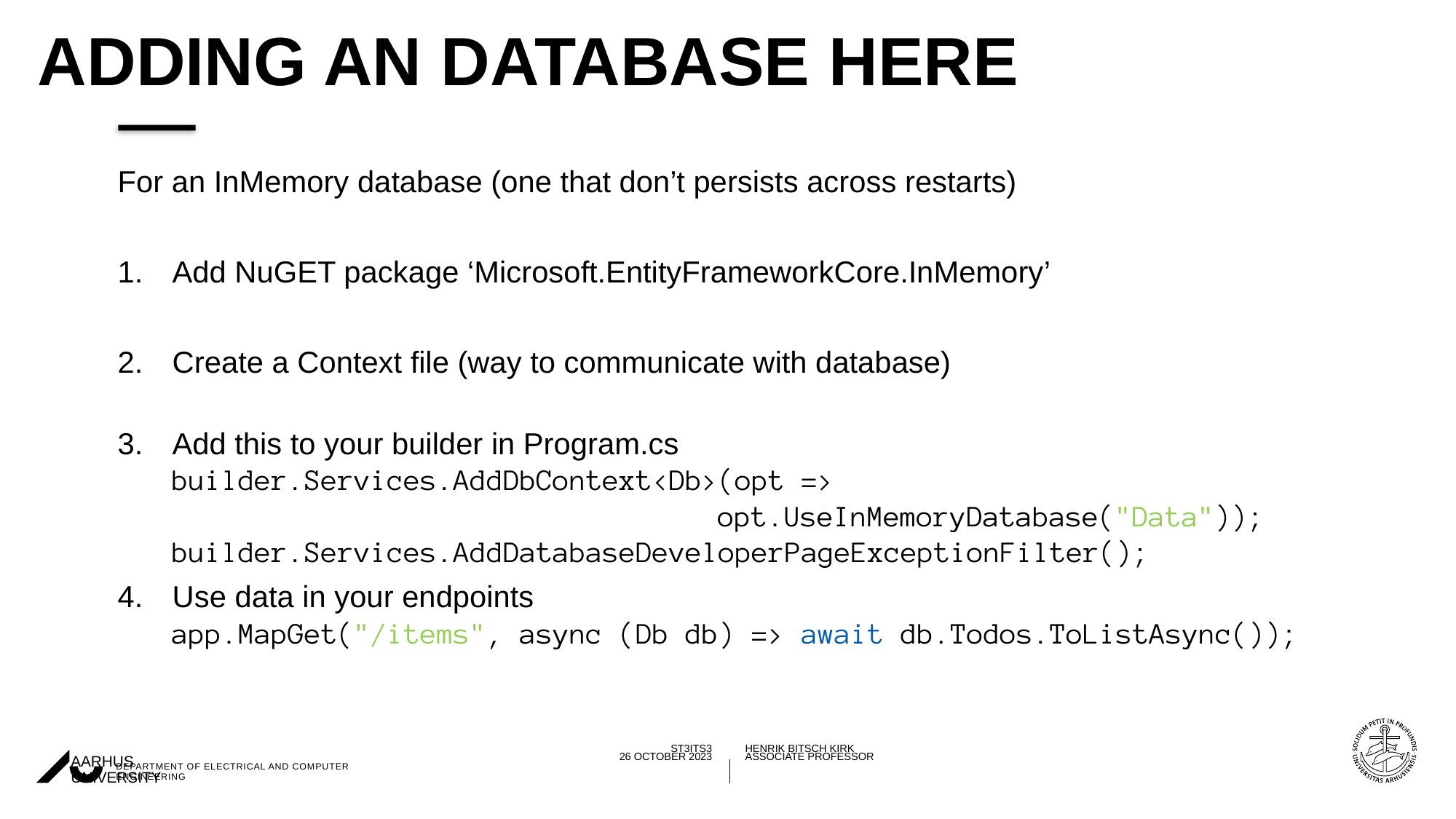

# Adding an database here
For an InMemory database (one that don’t persists across restarts)

Add NuGET package ‘Microsoft.EntityFrameworkCore.InMemory’

Create a Context file (way to communicate with database)
Add this to your builder in Program.cs
builder.Services.AddDbContext<Db>(opt =>
					opt.UseInMemoryDatabase("Data"));
builder.Services.AddDatabaseDeveloperPageExceptionFilter();
Use data in your endpoints
app.MapGet("/items", async (Db db) => await db.Todos.ToListAsync());
08/11/202326/10/2023